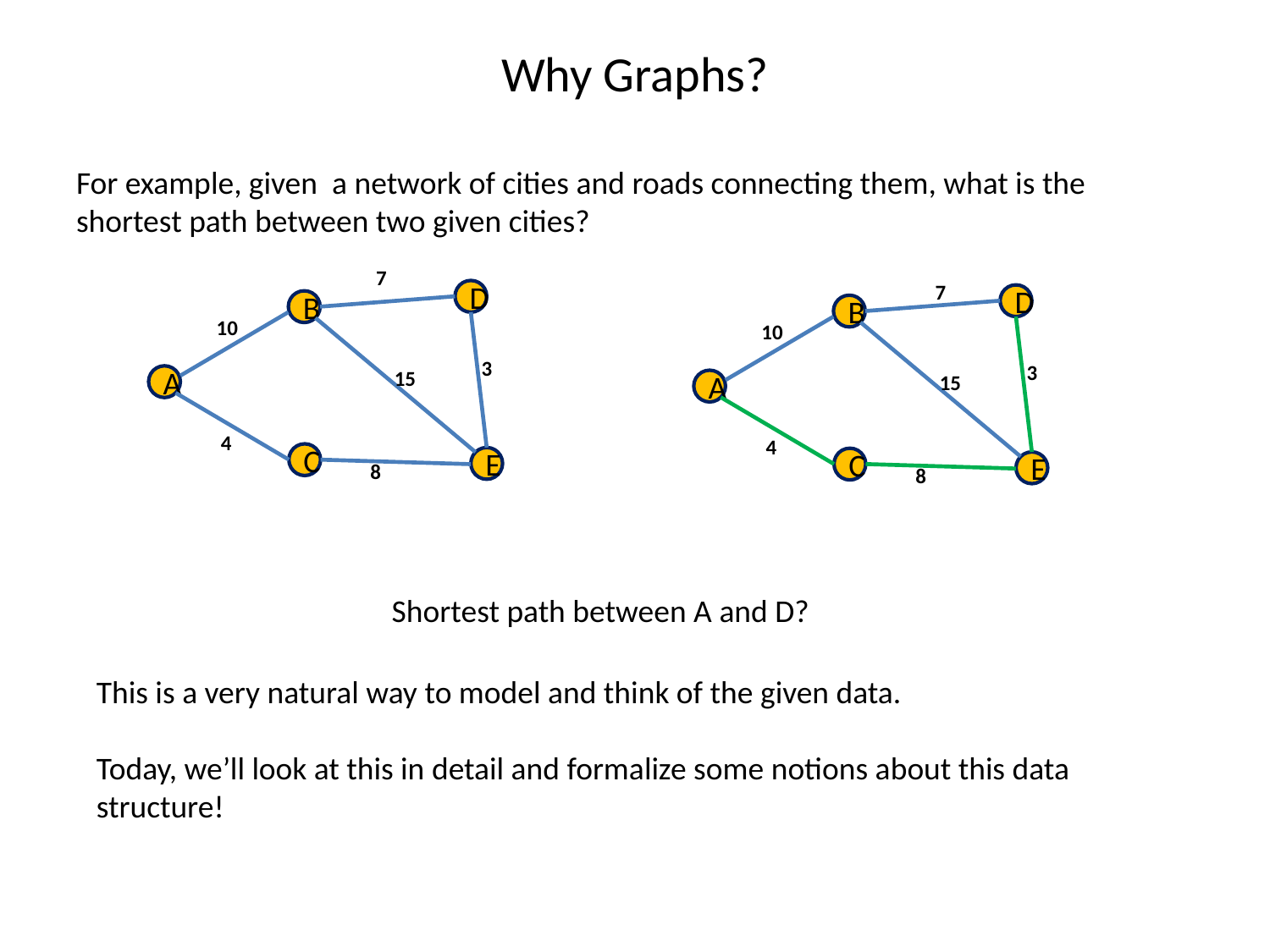

# Why Graphs?
For example, given  a network of cities and roads connecting them, what is the shortest path between two given cities?

7

7
D
D
B
B
10
10
3
3
15
15
A
A
4
4
C
E
C
E
8
8
Shortest path between A and D?
This is a very natural way to model and think of the given data.

Today, we’ll look at this in detail and formalize some notions about this data structure!